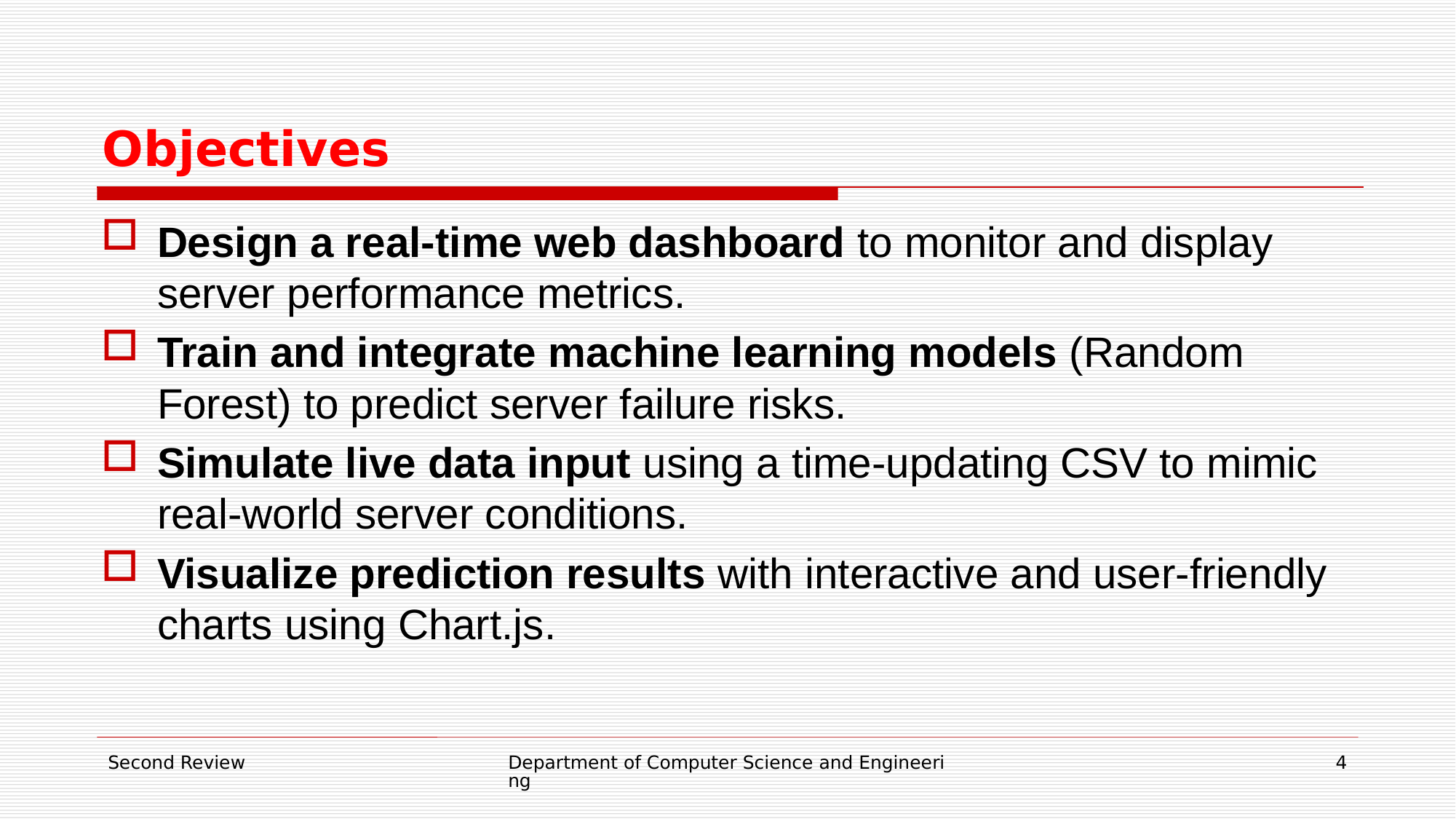

# Objectives
Design a real-time web dashboard to monitor and display server performance metrics.
Train and integrate machine learning models (Random Forest) to predict server failure risks.
Simulate live data input using a time-updating CSV to mimic real-world server conditions.
Visualize prediction results with interactive and user-friendly charts using Chart.js.

Second Review
Department of Computer Science and Engineering
4